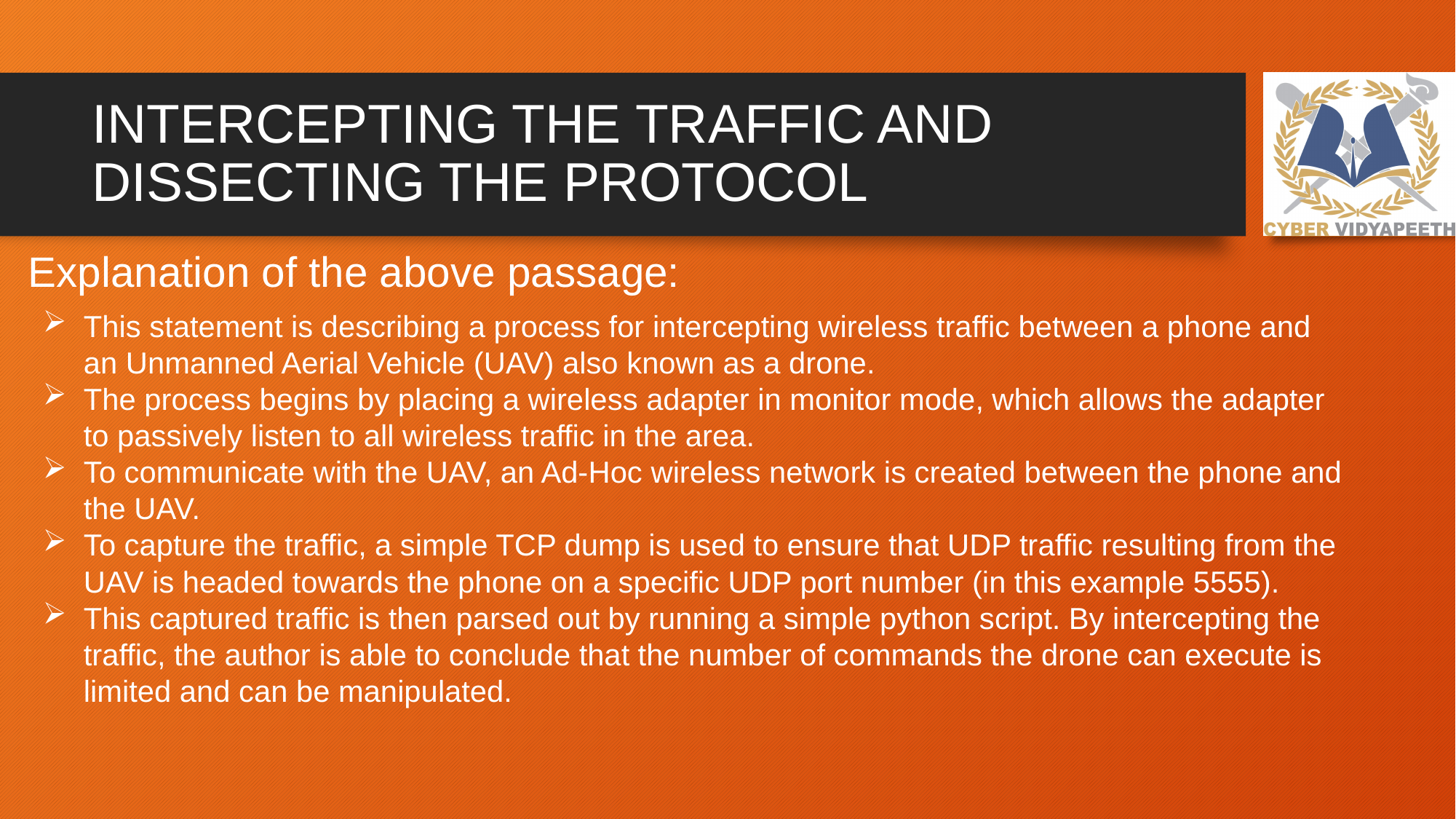

# INTERCEPTING THE TRAFFIC AND DISSECTING THE PROTOCOL
Explanation of the above passage:
This statement is describing a process for intercepting wireless traffic between a phone and an Unmanned Aerial Vehicle (UAV) also known as a drone.
The process begins by placing a wireless adapter in monitor mode, which allows the adapter to passively listen to all wireless traffic in the area.
To communicate with the UAV, an Ad-Hoc wireless network is created between the phone and the UAV.
To capture the traffic, a simple TCP dump is used to ensure that UDP traffic resulting from the UAV is headed towards the phone on a specific UDP port number (in this example 5555).
This captured traffic is then parsed out by running a simple python script. By intercepting the traffic, the author is able to conclude that the number of commands the drone can execute is limited and can be manipulated.